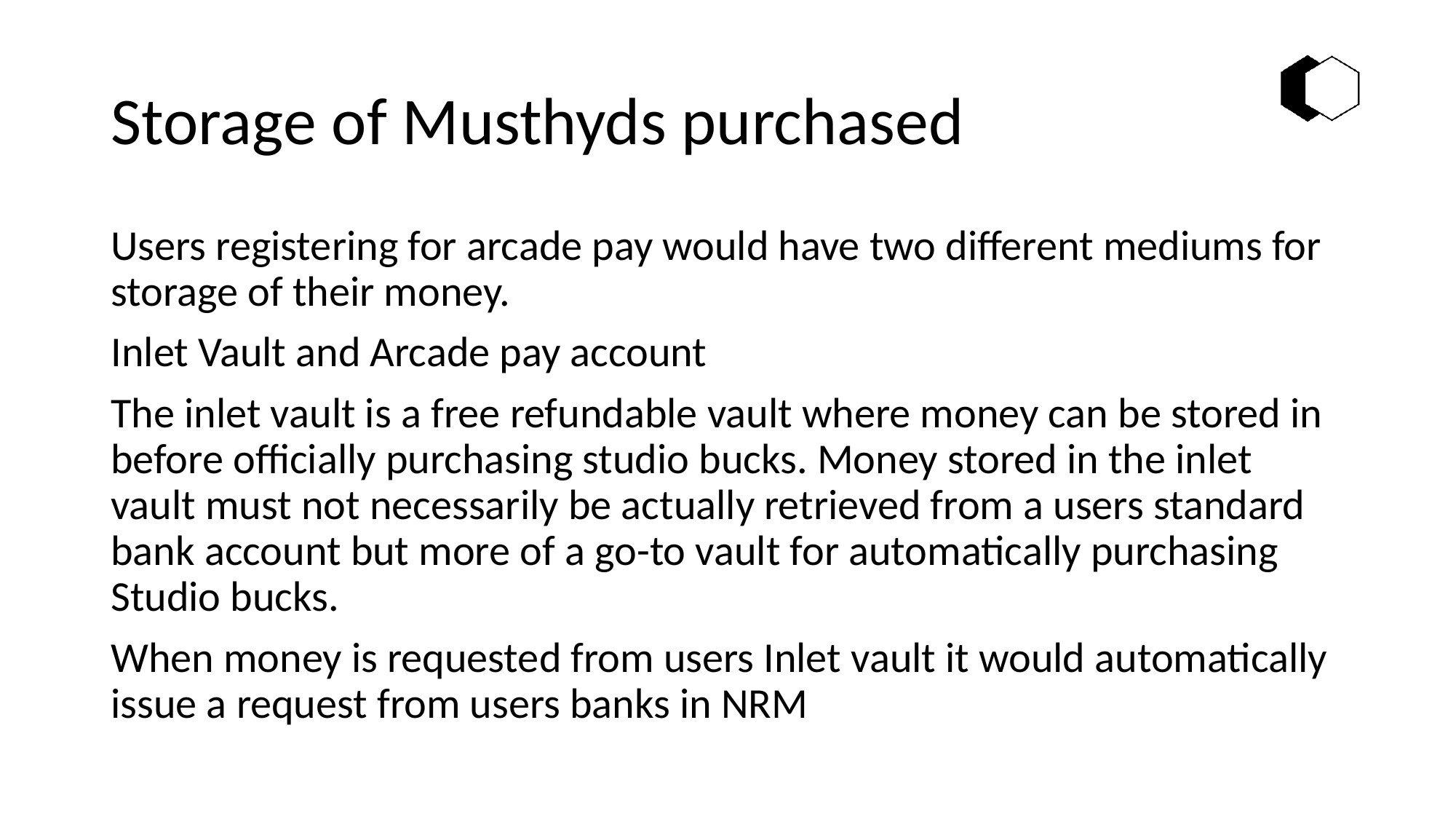

# Storage of Musthyds purchased
Users registering for arcade pay would have two different mediums for storage of their money.
Inlet Vault and Arcade pay account
The inlet vault is a free refundable vault where money can be stored in before officially purchasing studio bucks. Money stored in the inlet vault must not necessarily be actually retrieved from a users standard bank account but more of a go-to vault for automatically purchasing Studio bucks.
When money is requested from users Inlet vault it would automatically issue a request from users banks in NRM